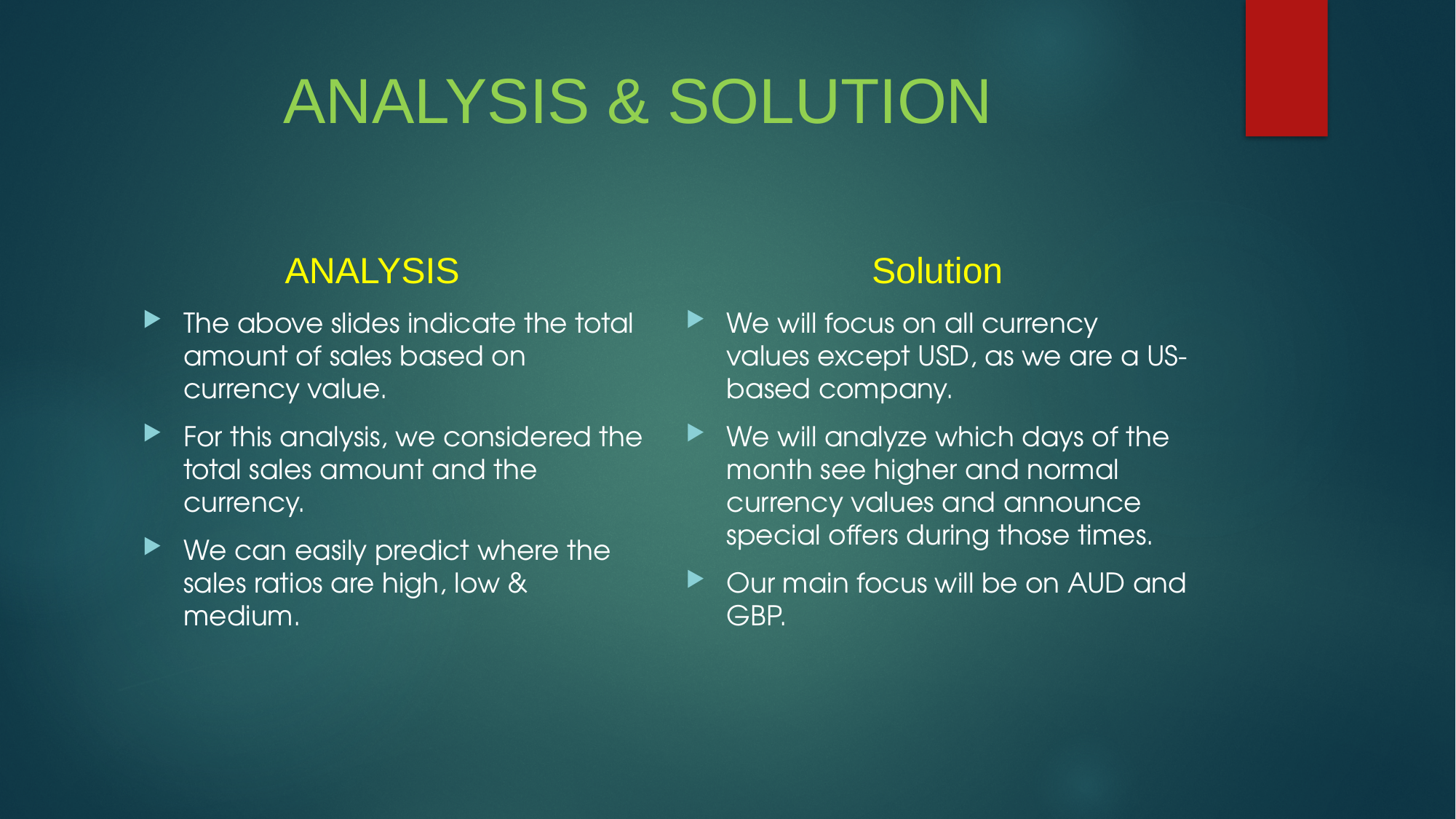

# ANALYSIS & SOLUTION
ANALYSIS
Solution
The above slides indicate the total amount of sales based on currency value.
For this analysis, we considered the total sales amount and the currency.
We can easily predict where the sales ratios are high, low & medium.
We will focus on all currency values except USD, as we are a US-based company.
We will analyze which days of the month see higher and normal currency values and announce special offers during those times.
Our main focus will be on AUD and GBP.